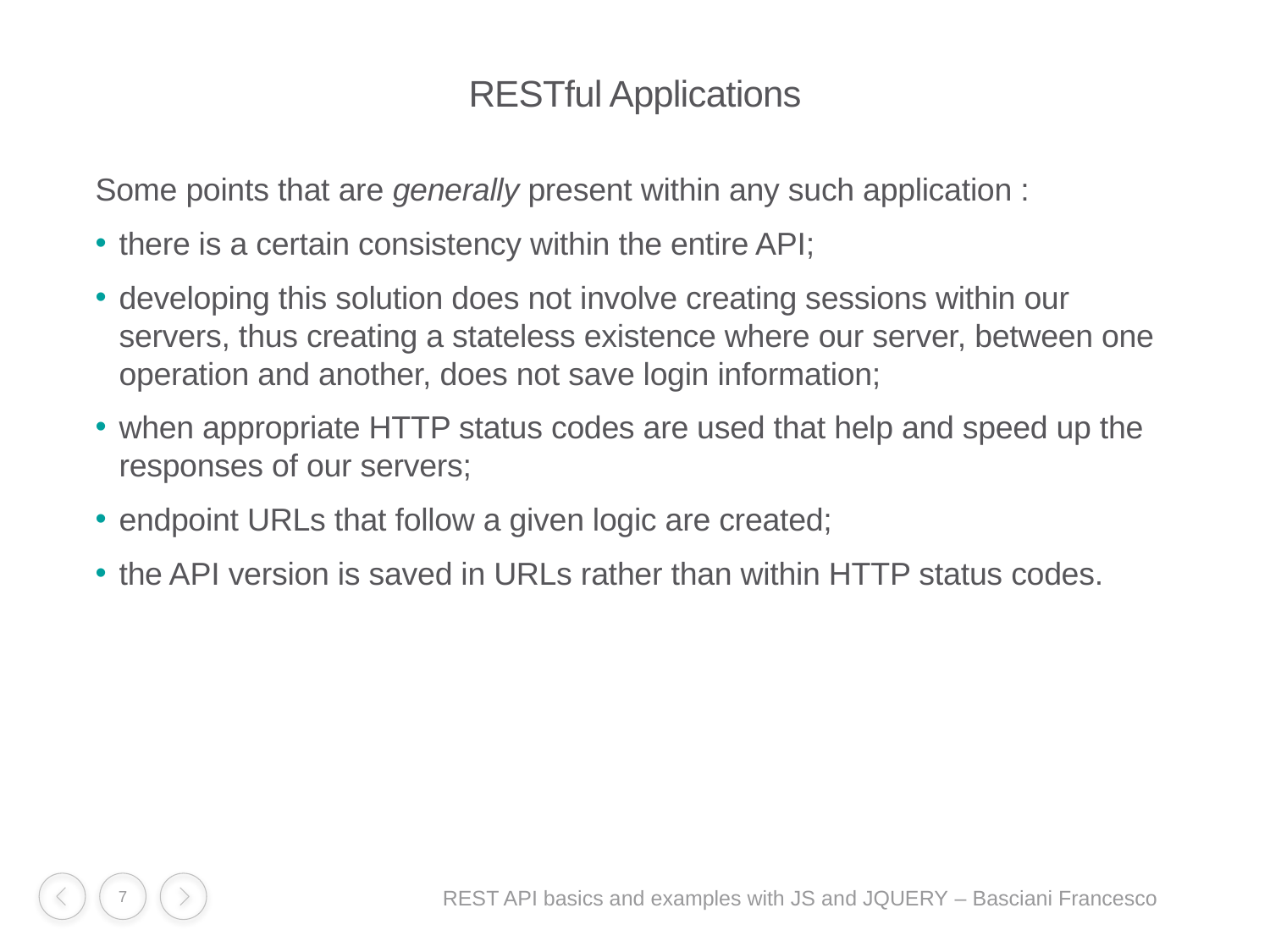

# RESTful Applications
Some points that are generally present within any such application :
there is a certain consistency within the entire API;
developing this solution does not involve creating sessions within our servers, thus creating a stateless existence where our server, between one operation and another, does not save login information;
when appropriate HTTP status codes are used that help and speed up the responses of our servers;
endpoint URLs that follow a given logic are created;
the API version is saved in URLs rather than within HTTP status codes.